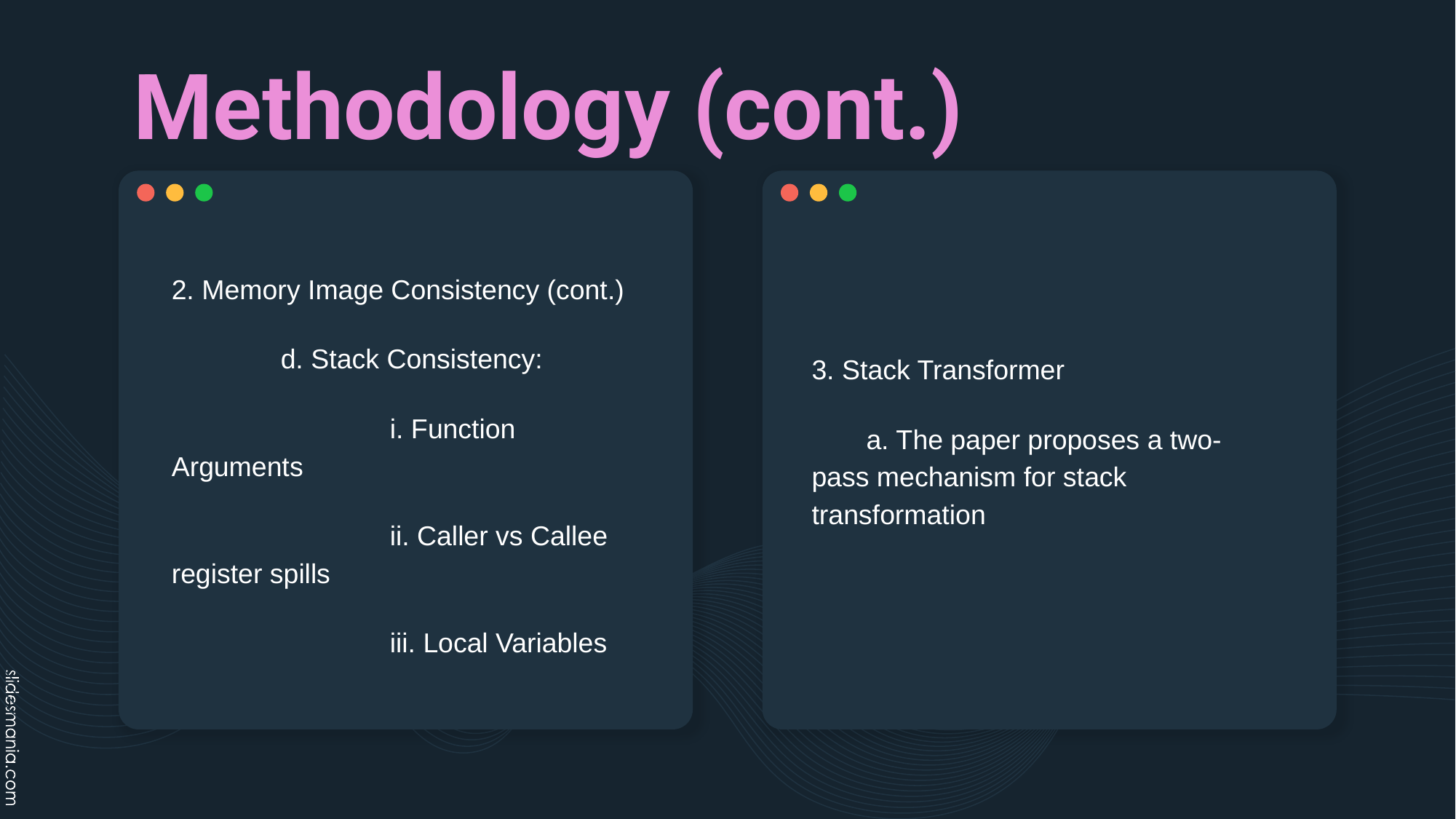

# Methodology (cont.)
2. Memory Image Consistency (cont.)
	d. Stack Consistency:
		i. Function Arguments
		ii. Caller vs Callee register spills
		iii. Local Variables
3. Stack Transformer
a. The paper proposes a two-pass mechanism for stack transformation